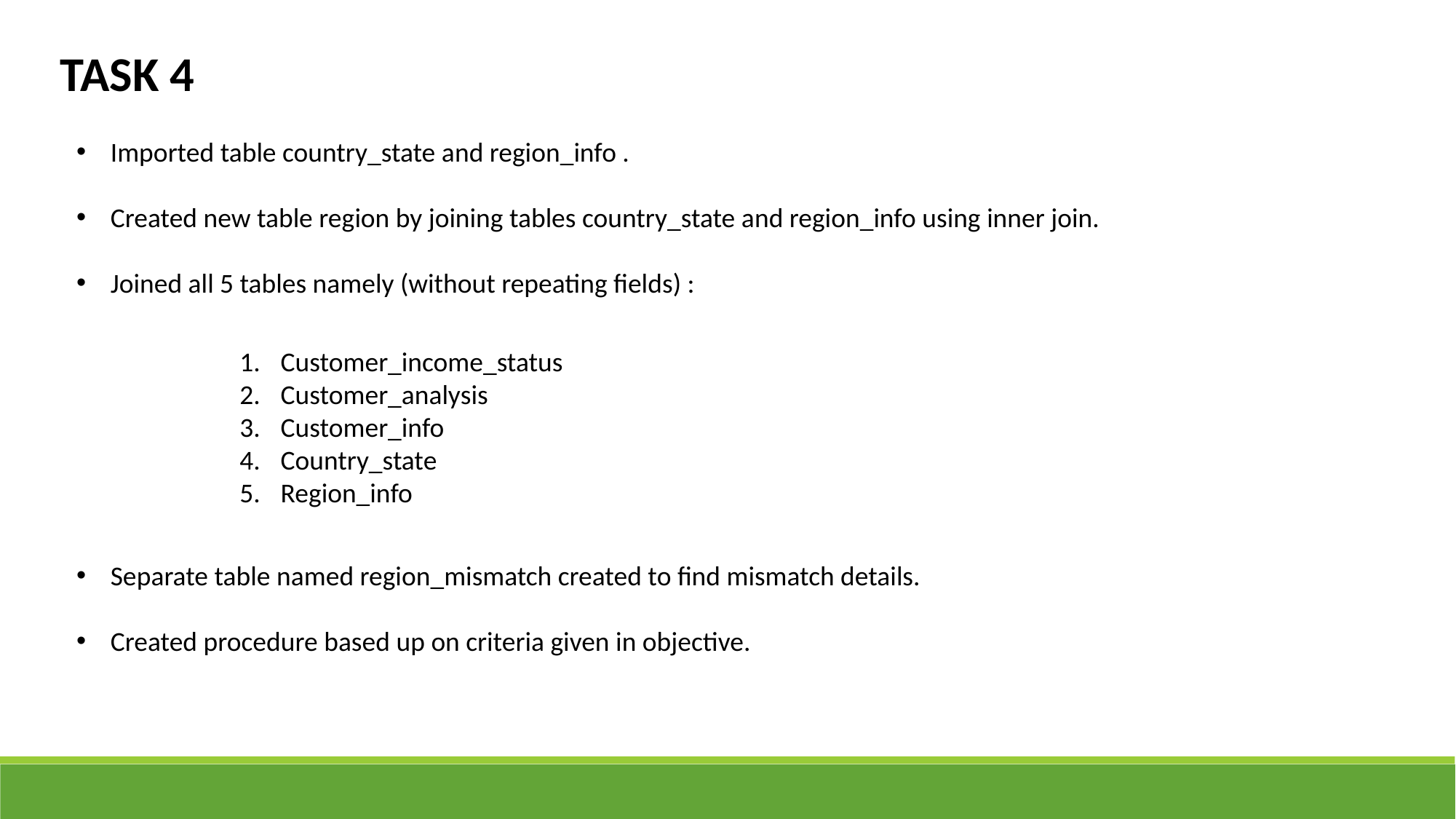

TASK 4
Imported table country_state and region_info .

Created new table region by joining tables country_state and region_info using inner join.

Joined all 5 tables namely (without repeating fields) :
Customer_income_status
Customer_analysis
Customer_info
Country_state
Region_info
Separate table named region_mismatch created to find mismatch details.

Created procedure based up on criteria given in objective.